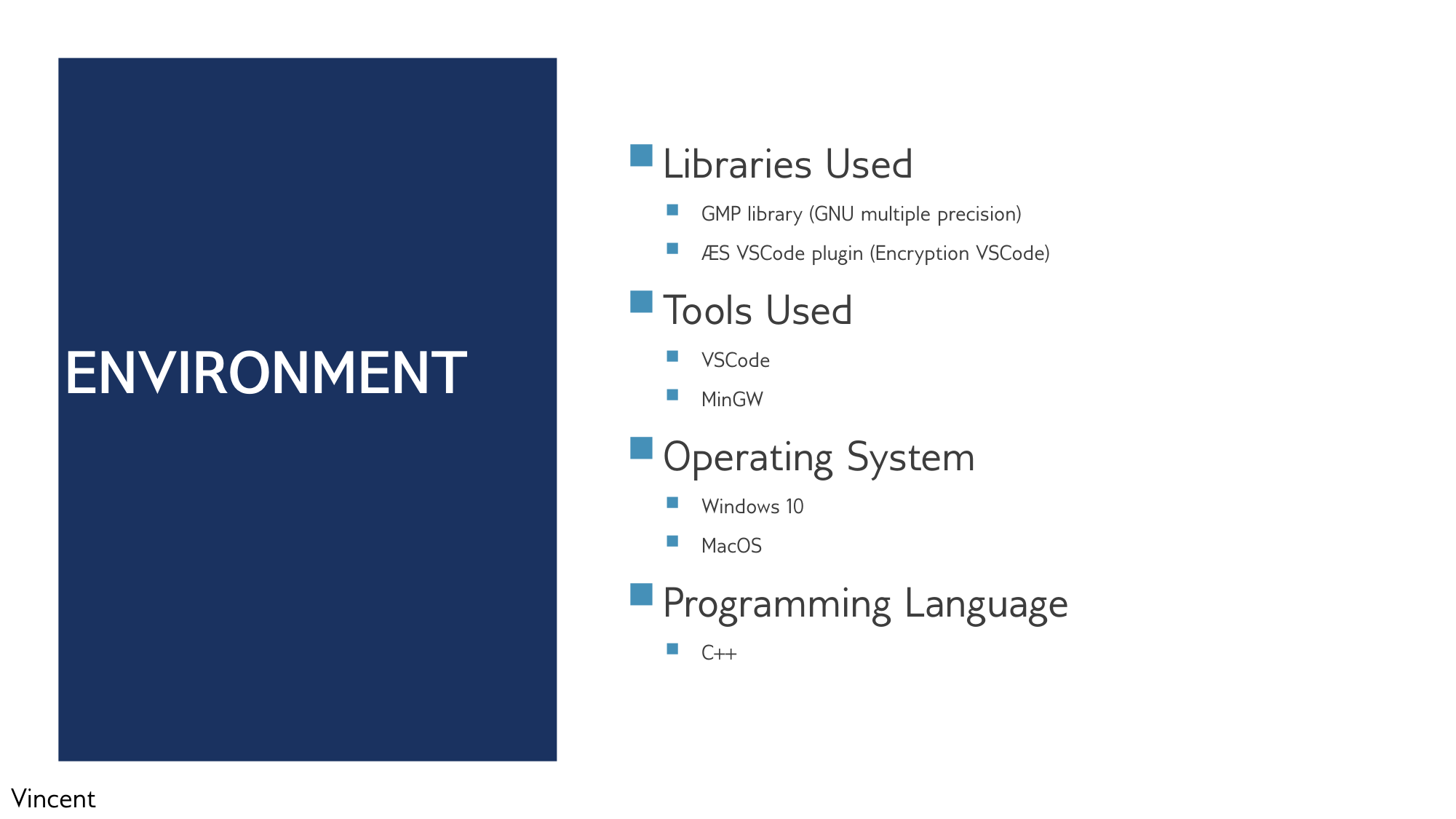

Libraries Used
GMP library (GNU multiple precision)
AES VSCode plugin (Encryption VSCode)
Tools Used
VSCode
MinGW
Operating System
Windows 10
MacOS
Programming Language
C++

# ENVIRONMENT
Vincent